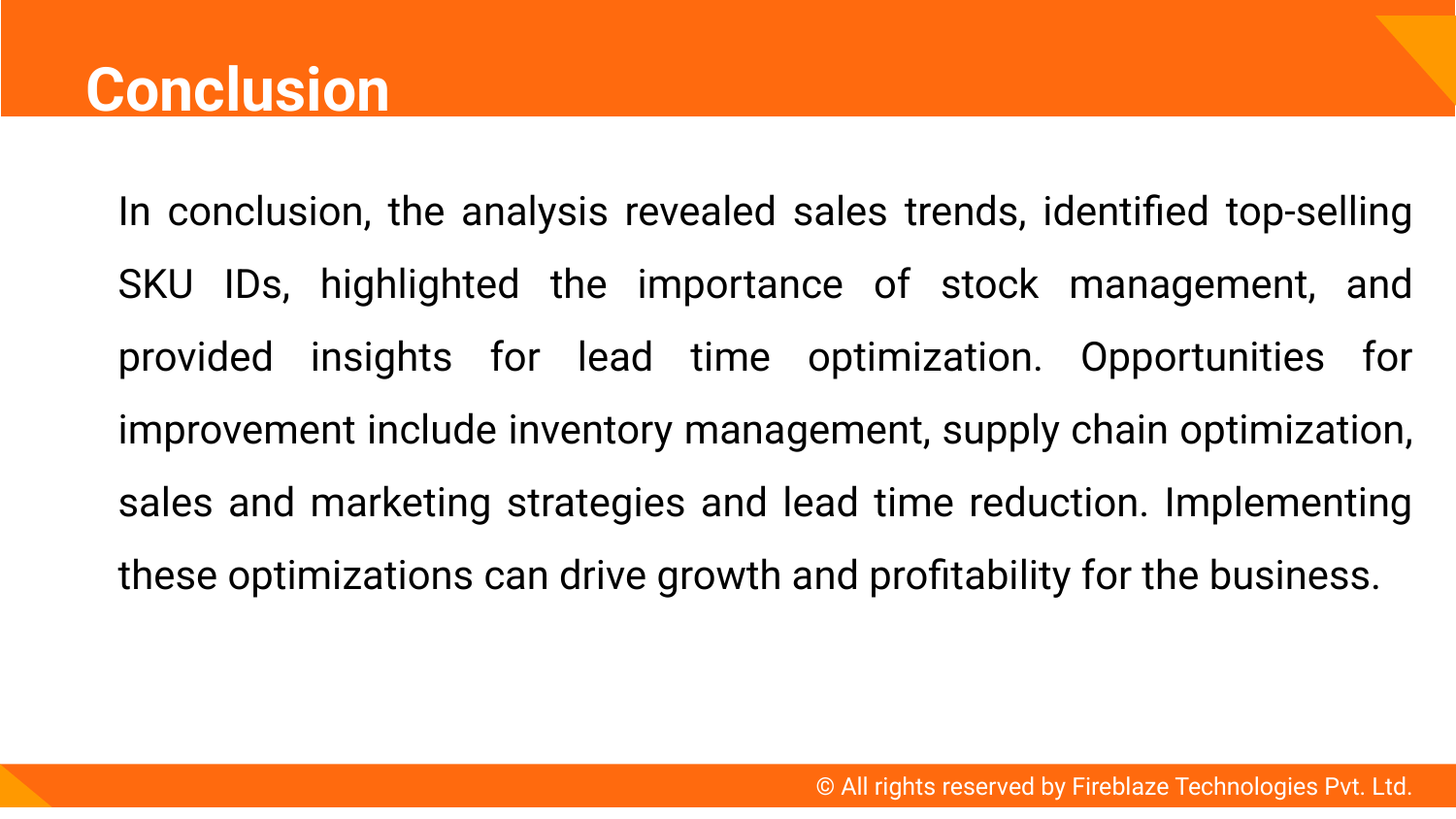

# Conclusion

In conclusion, the analysis revealed sales trends, identified top-selling SKU IDs, highlighted the importance of stock management, and provided insights for lead time optimization. Opportunities for improvement include inventory management, supply chain optimization, sales and marketing strategies and lead time reduction. Implementing these optimizations can drive growth and profitability for the business.

© All rights reserved by Fireblaze Technologies Pvt. Ltd.